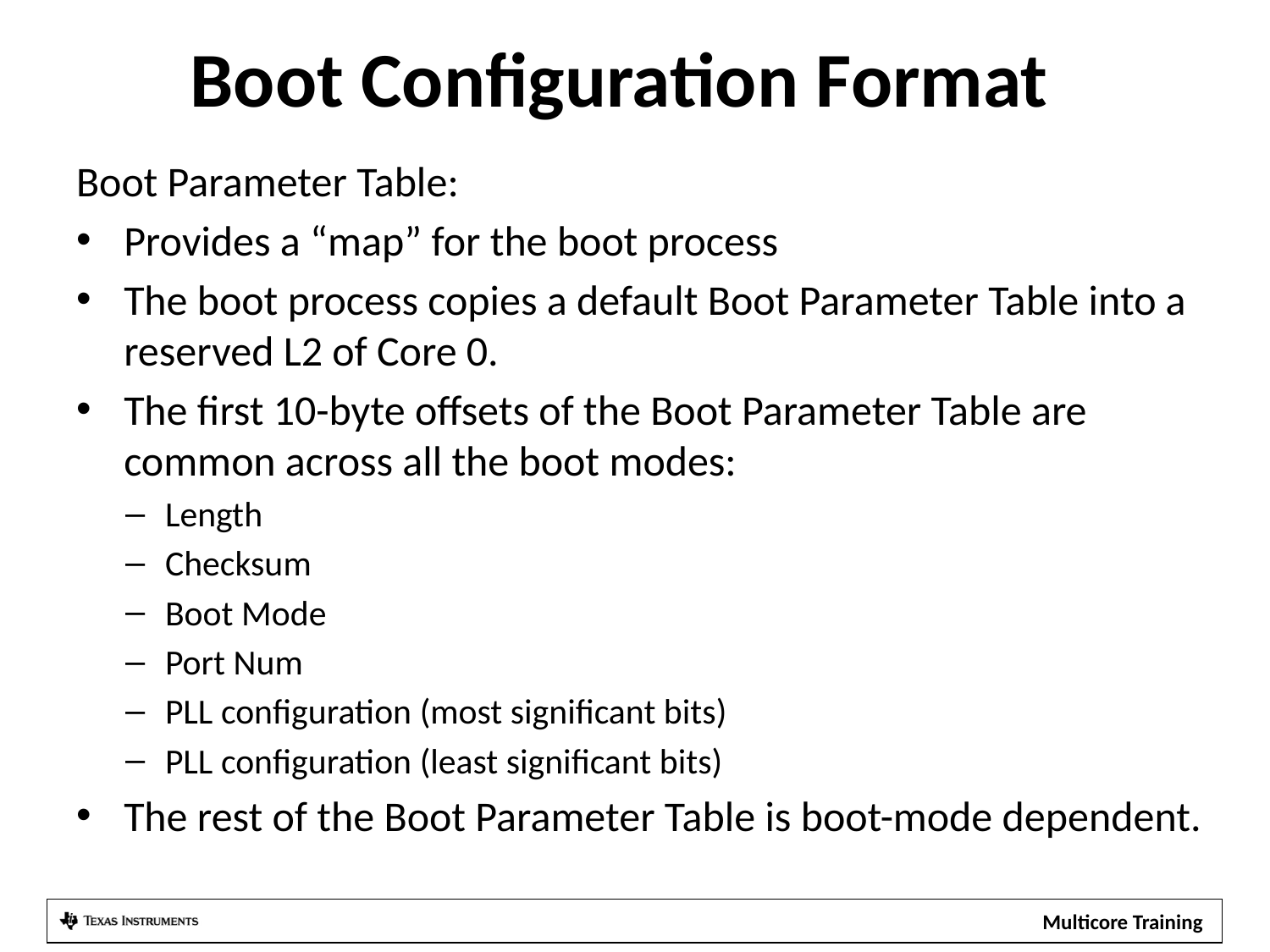

# Boot Configuration Format
Boot Parameter Table:
Provides a “map” for the boot process
The boot process copies a default Boot Parameter Table into a reserved L2 of Core 0.
The first 10-byte offsets of the Boot Parameter Table are common across all the boot modes:
Length
Checksum
Boot Mode
Port Num
PLL configuration (most significant bits)
PLL configuration (least significant bits)
The rest of the Boot Parameter Table is boot-mode dependent.